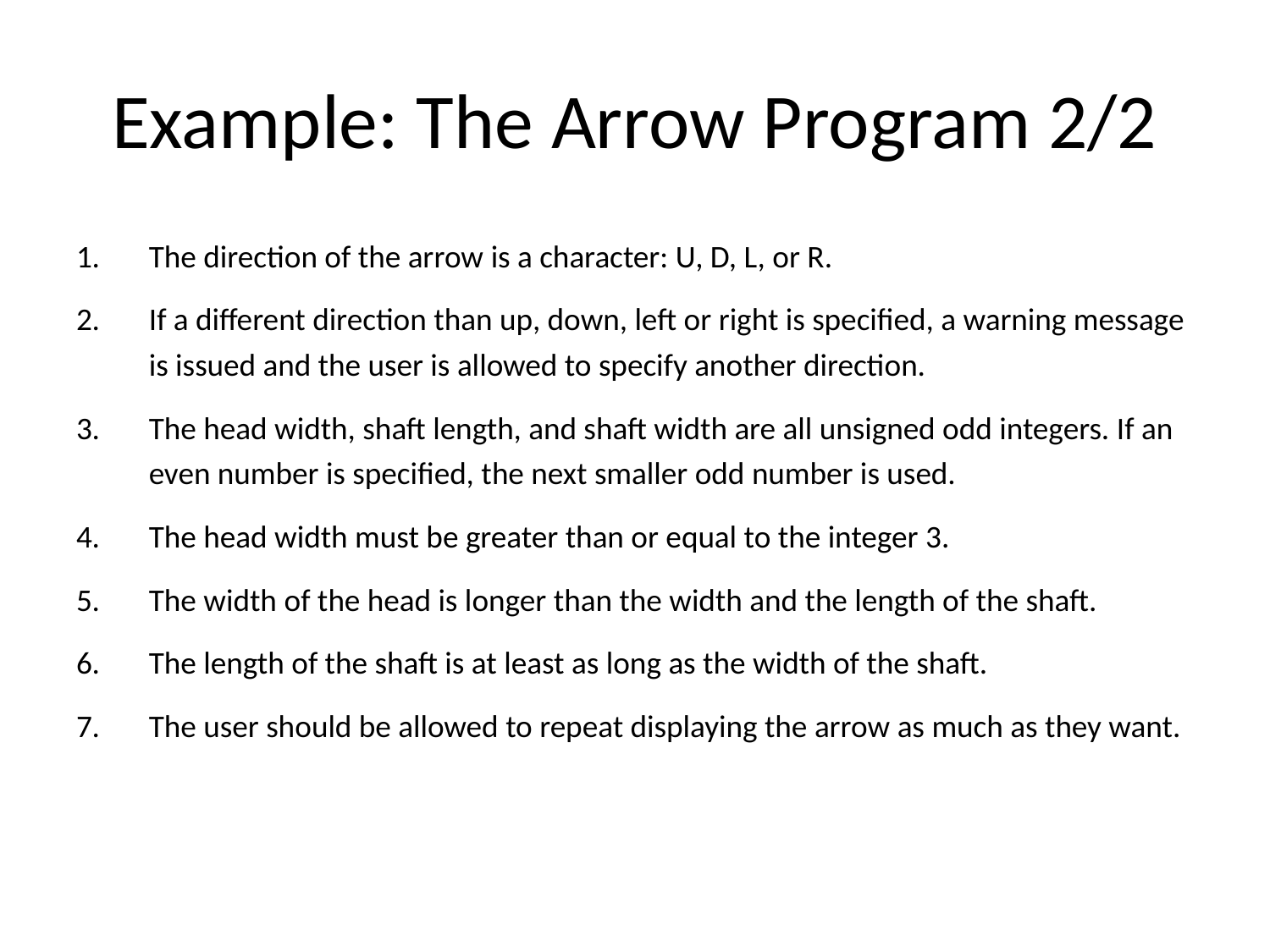

# Example: The Arrow Program 2/2
The direction of the arrow is a character: U, D, L, or R.
If a different direction than up, down, left or right is specified, a warning message is issued and the user is allowed to specify another direction.
The head width, shaft length, and shaft width are all unsigned odd integers. If an even number is specified, the next smaller odd number is used.
The head width must be greater than or equal to the integer 3.
The width of the head is longer than the width and the length of the shaft.
The length of the shaft is at least as long as the width of the shaft.
The user should be allowed to repeat displaying the arrow as much as they want.